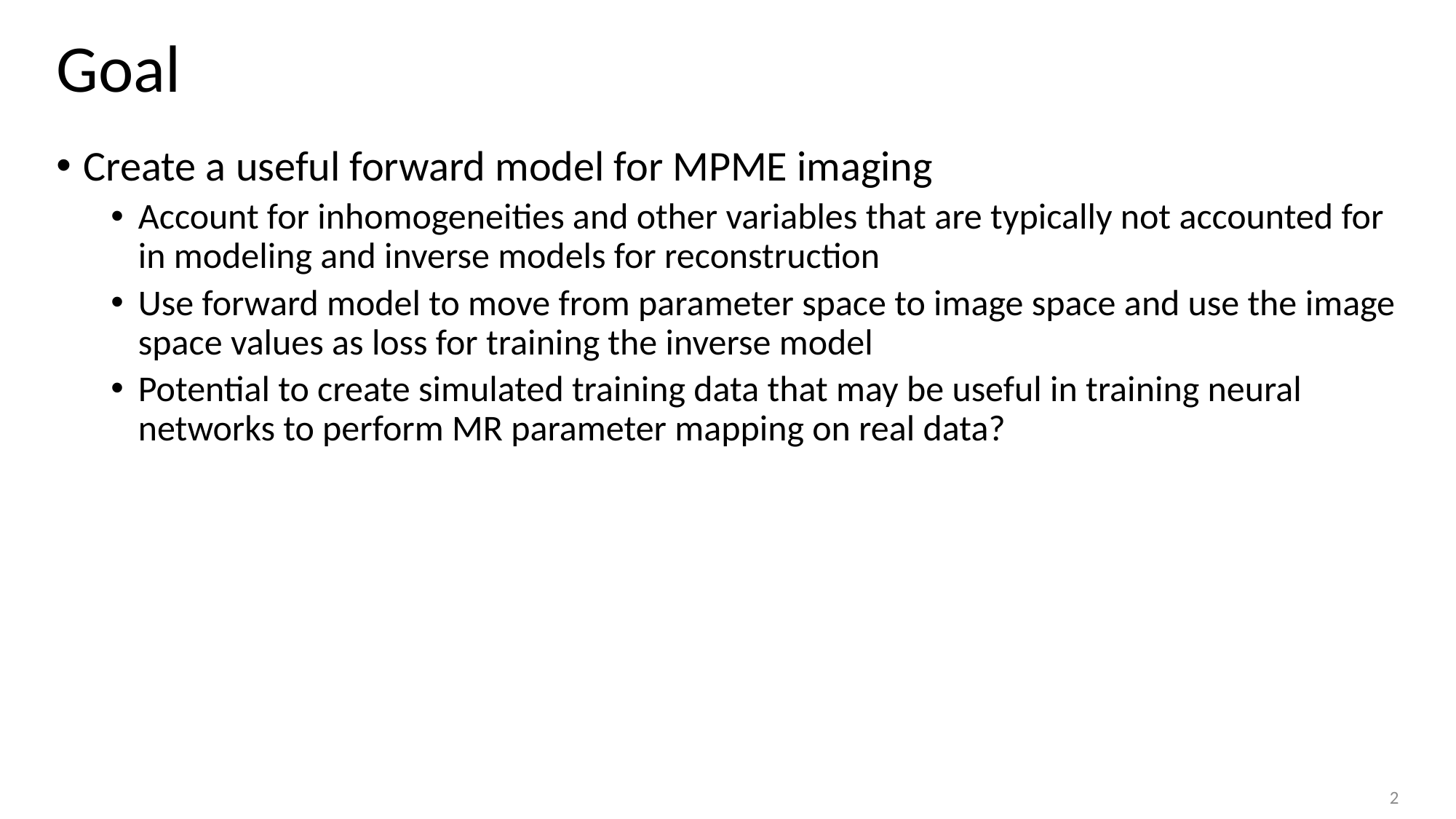

# Goal
Create a useful forward model for MPME imaging
Account for inhomogeneities and other variables that are typically not accounted for in modeling and inverse models for reconstruction
Use forward model to move from parameter space to image space and use the image space values as loss for training the inverse model
Potential to create simulated training data that may be useful in training neural networks to perform MR parameter mapping on real data?
2